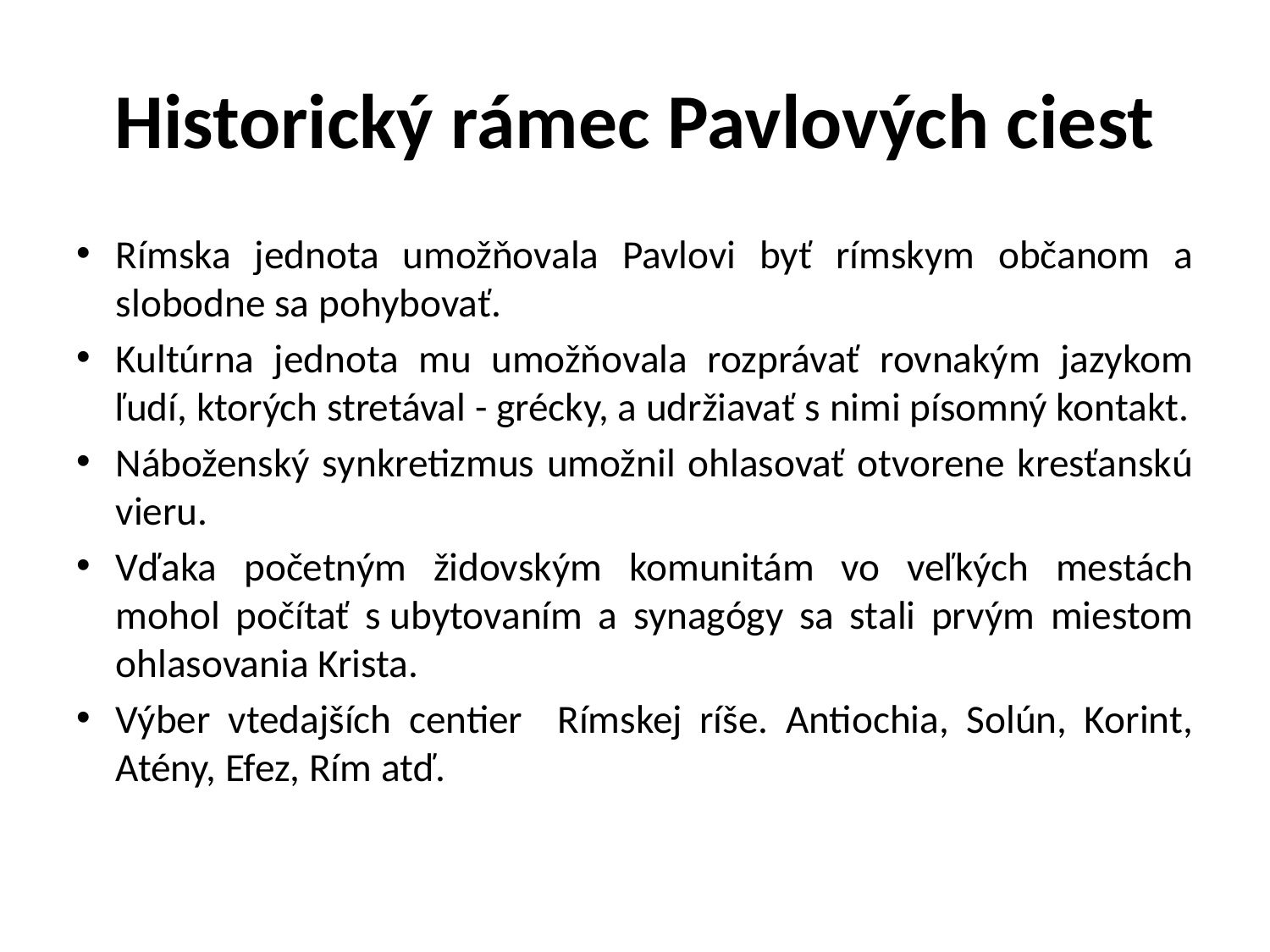

# Historický rámec Pavlových ciest
Rímska jednota umožňovala Pavlovi byť rímskym občanom a slobodne sa pohybovať.
Kultúrna jednota mu umožňovala rozprávať rovnakým jazykom ľudí, ktorých stretával - grécky, a udržiavať s nimi písomný kontakt.
Náboženský synkretizmus umožnil ohlasovať otvorene kresťanskú vieru.
Vďaka početným židovským komunitám vo veľkých mestách mohol počítať s ubytovaním a synagógy sa stali prvým miestom ohlasovania Krista.
Výber vtedajších centier  Rímskej ríše. Antiochia, Solún, Korint, Atény, Efez, Rím atď.